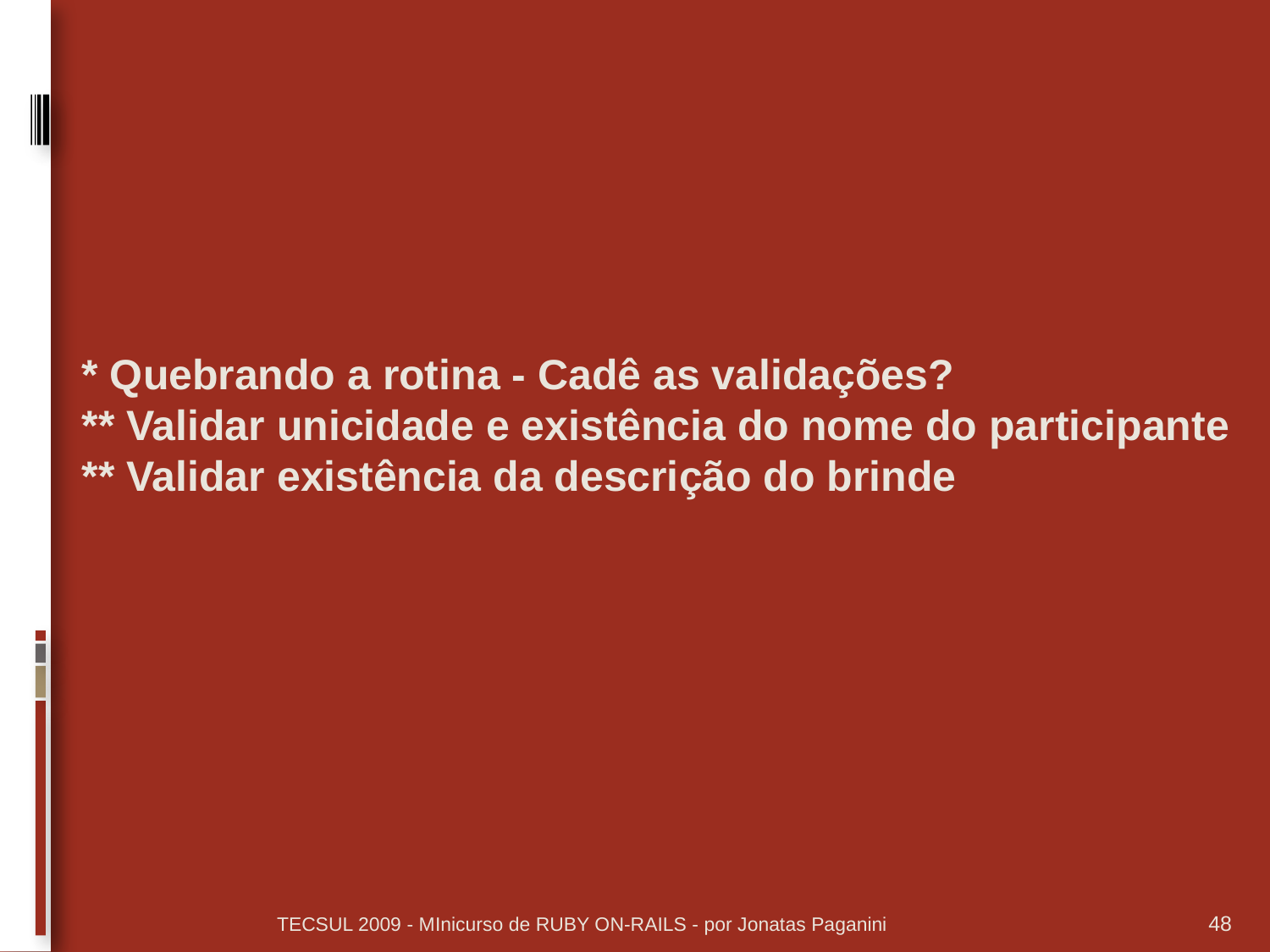

* Quebrando a rotina - Cadê as validações?
** Validar unicidade e existência do nome do participante
** Validar existência da descrição do brinde
TECSUL 2009 - MInicurso de RUBY ON-RAILS - por Jonatas Paganini
48